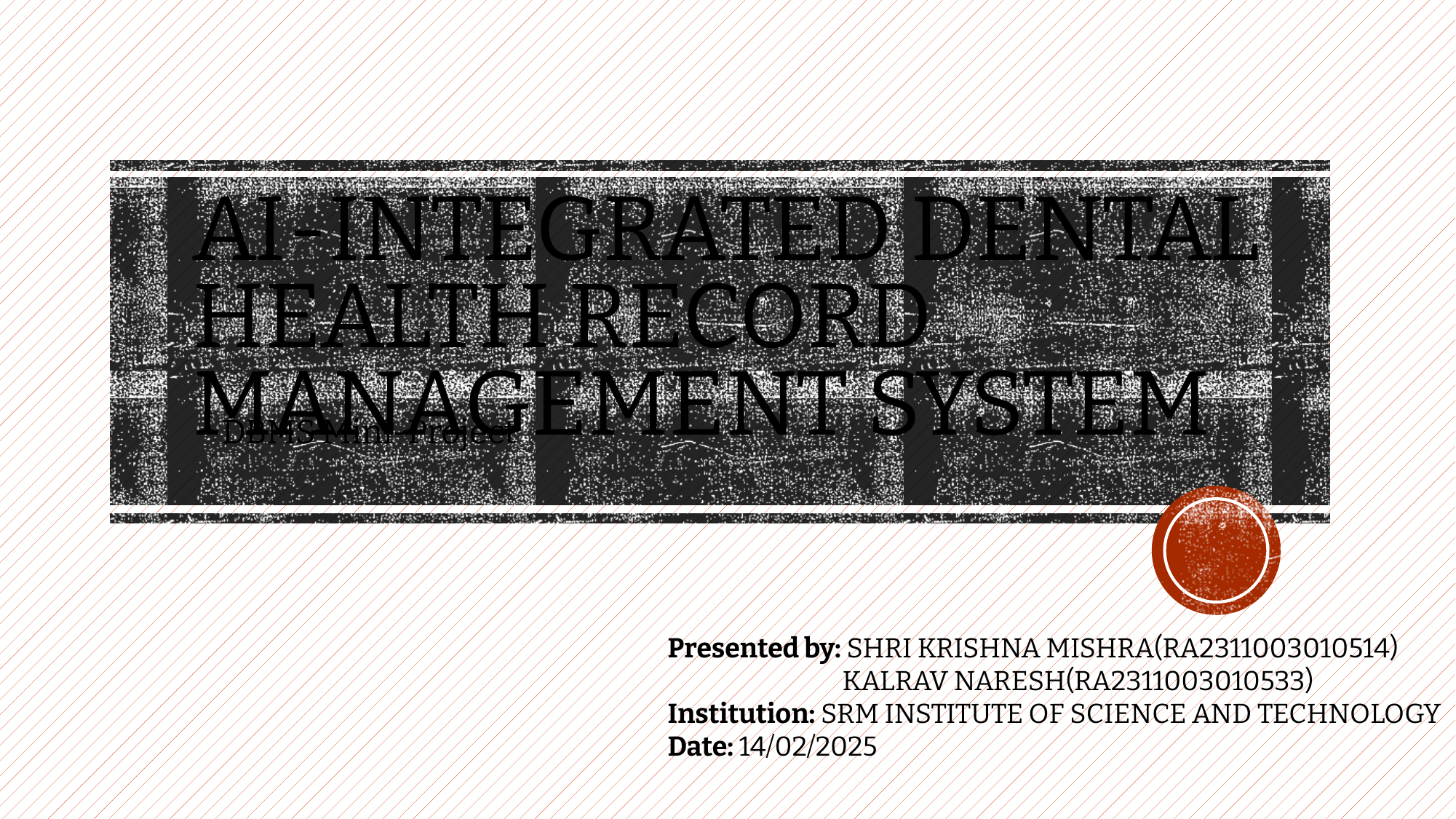

# AI-Integrated Dental Health Record Management System
 DBMS Mini-Project
Presented by: SHRI KRISHNA MISHRA(RA2311003010514)
                                KALRAV NARESH(RA2311003010533)
Institution: SRM INSTITUTE OF SCIENCE AND TECHNOLOGY
Date: 14/02/2025